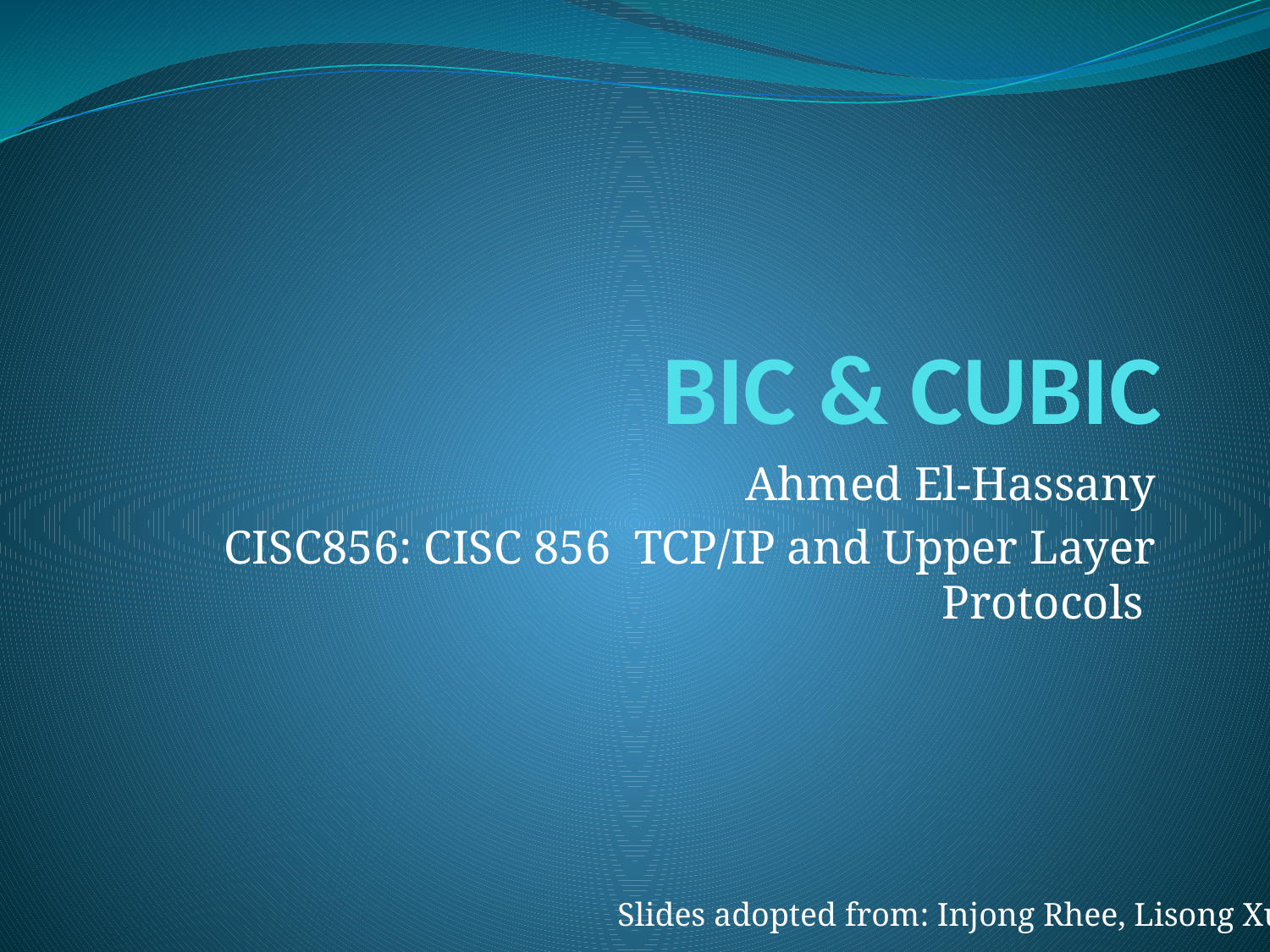

# BIC & CUBIC
Ahmed El-Hassany
CISC856: CISC 856  TCP/IP and Upper Layer Protocols
Slides adopted from: Injong Rhee, Lisong Xu